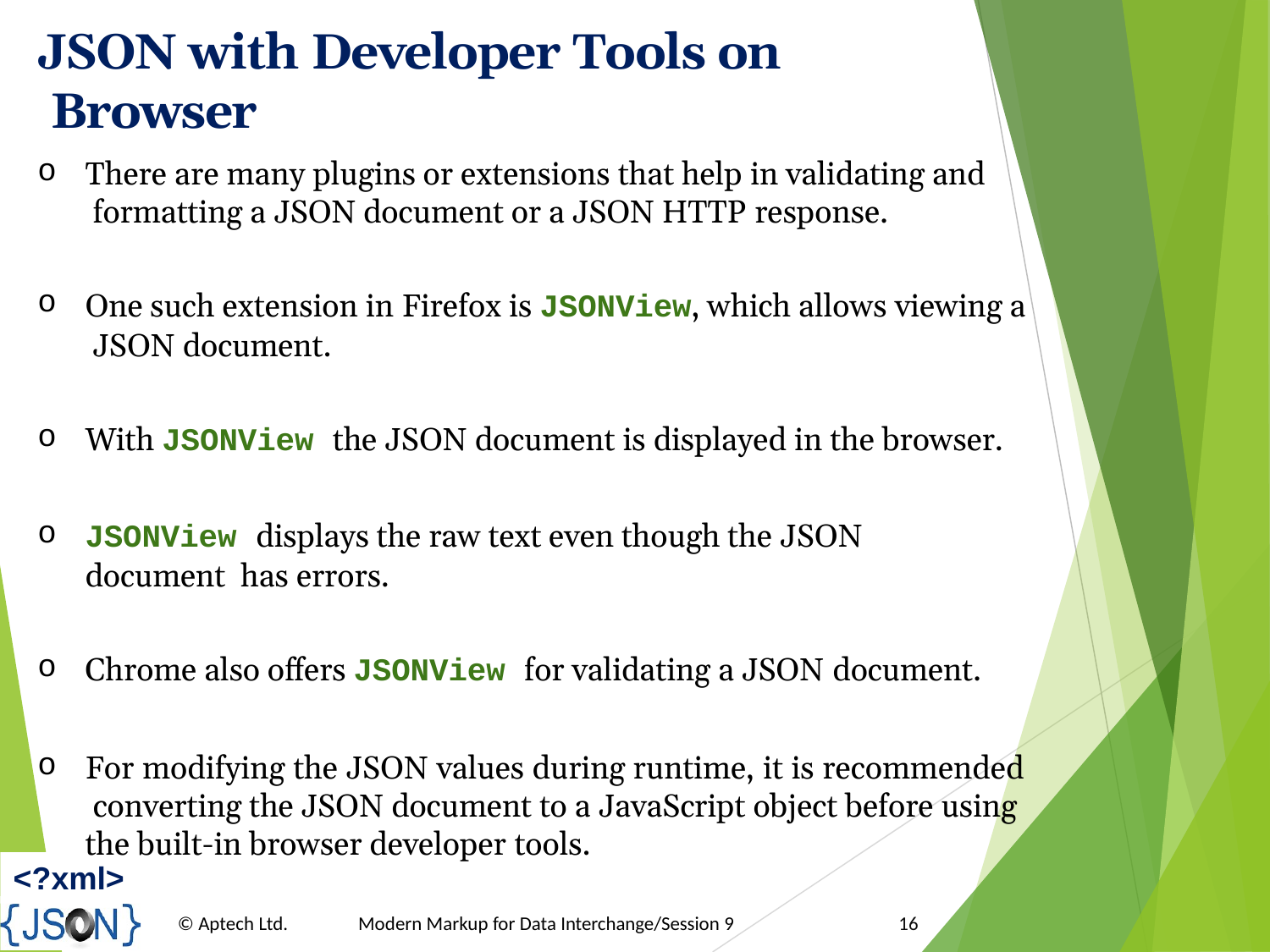

# JSON with Developer Tools on  Browser
There are many plugins or extensions that help in validating and  formatting a JSON document or a JSON HTTP response.

One such extension in Firefox is JSONView, which allows viewing a  JSON document.

With JSONView the JSON document is displayed in the browser.

JSONView displays the raw text even though the JSON document  has errors.

Chrome also offers JSONView for validating a JSON document.

For modifying the JSON values during runtime, it is recommended  converting the JSON document to a JavaScript object before using  the built-in browser developer tools.
<?xml>
© Aptech Ltd.
Modern Markup for Data Interchange/Session 9
16